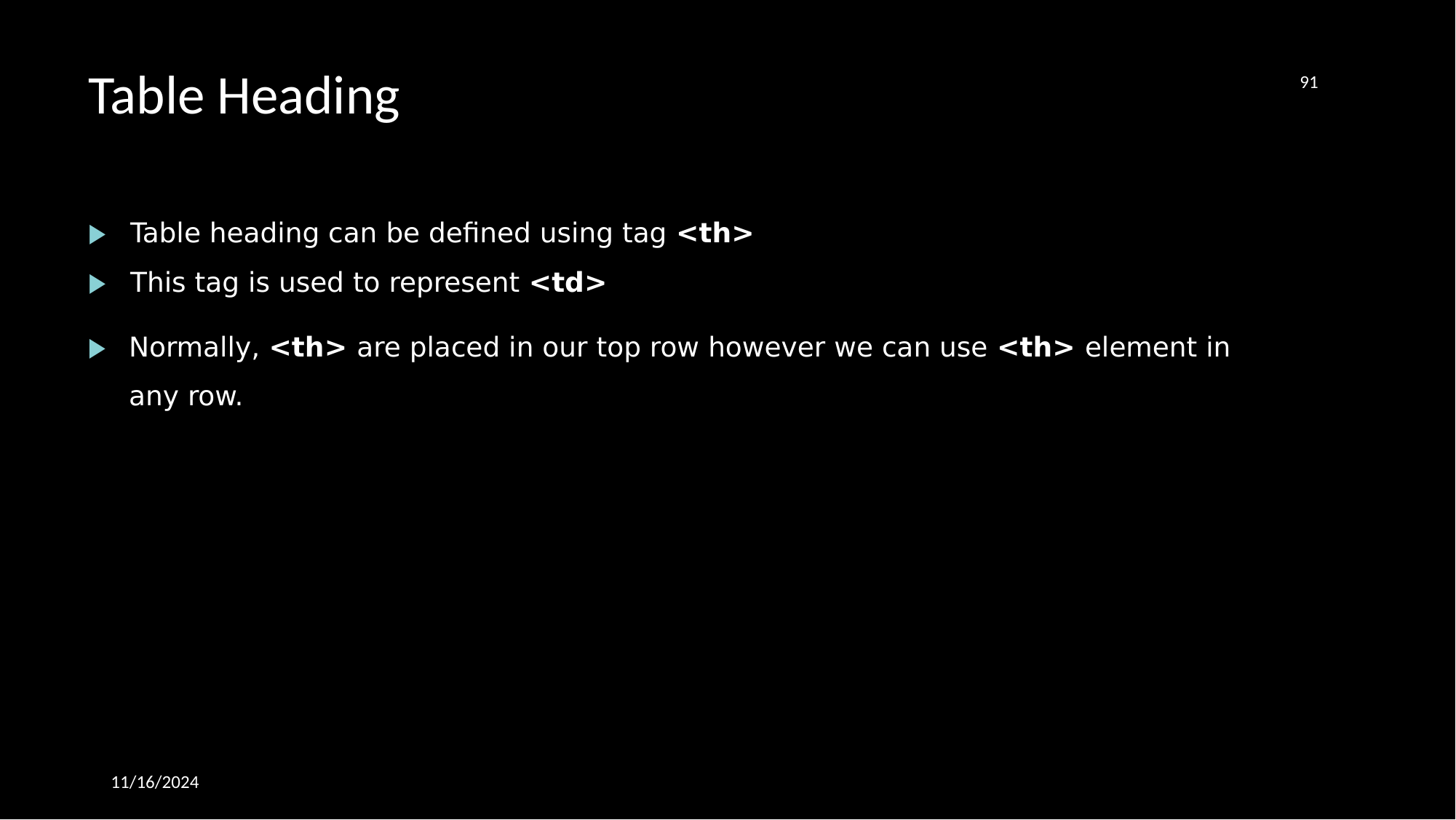

91
# Table Heading
▶	Table heading can be defined using tag <th>
▶	This tag is used to represent <td>
▶	Normally, <th> are placed in our top row however we can use <th> element in  any row.
11/16/2024